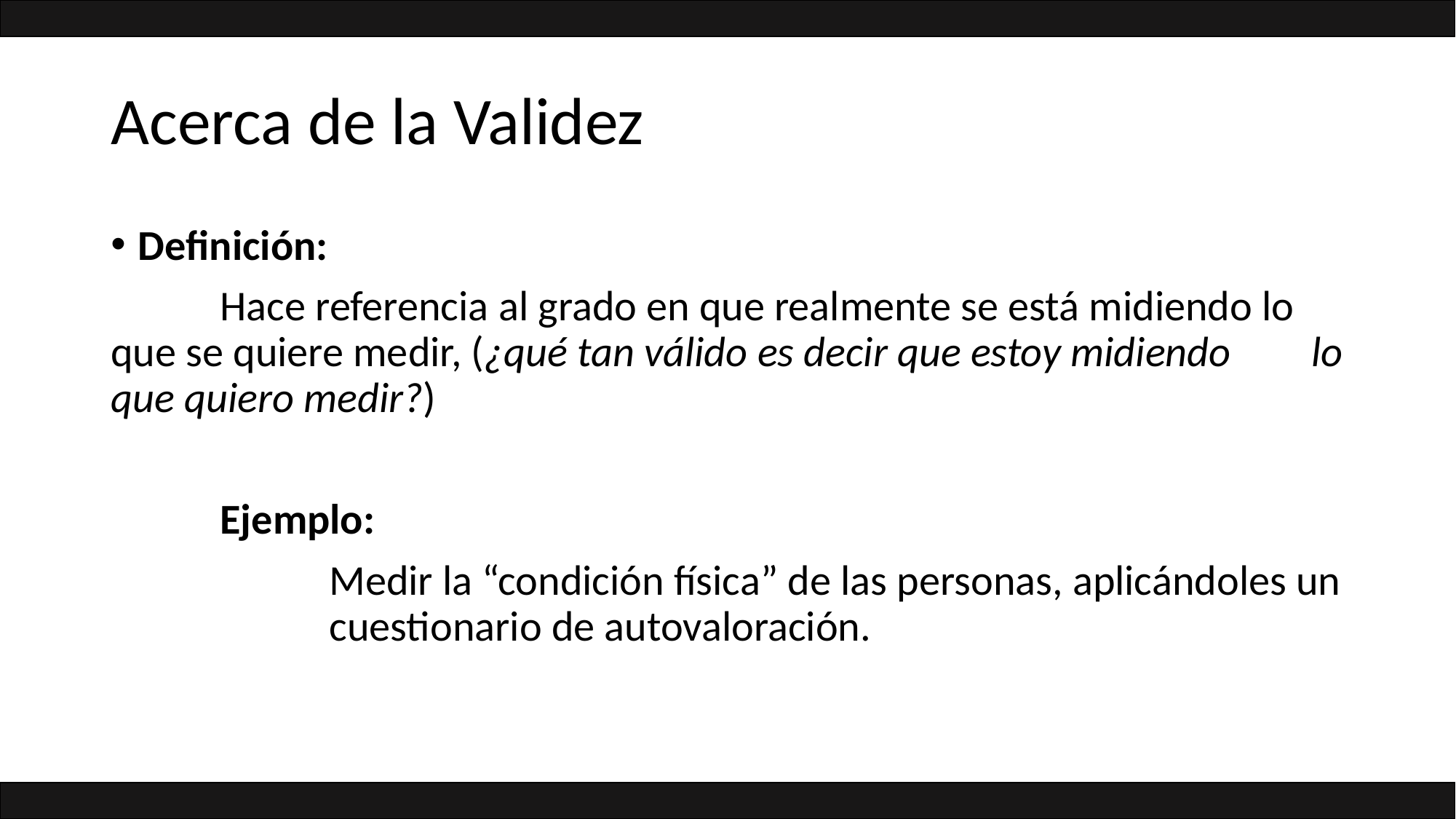

# Acerca de la Validez
Definición:
	Hace referencia al grado en que realmente se está midiendo lo 	que se quiere medir, (¿qué tan válido es decir que estoy midiendo 	lo que quiero medir?)

	Ejemplo:
		Medir la “condición física” de las personas, aplicándoles un 		cuestionario de autovaloración.